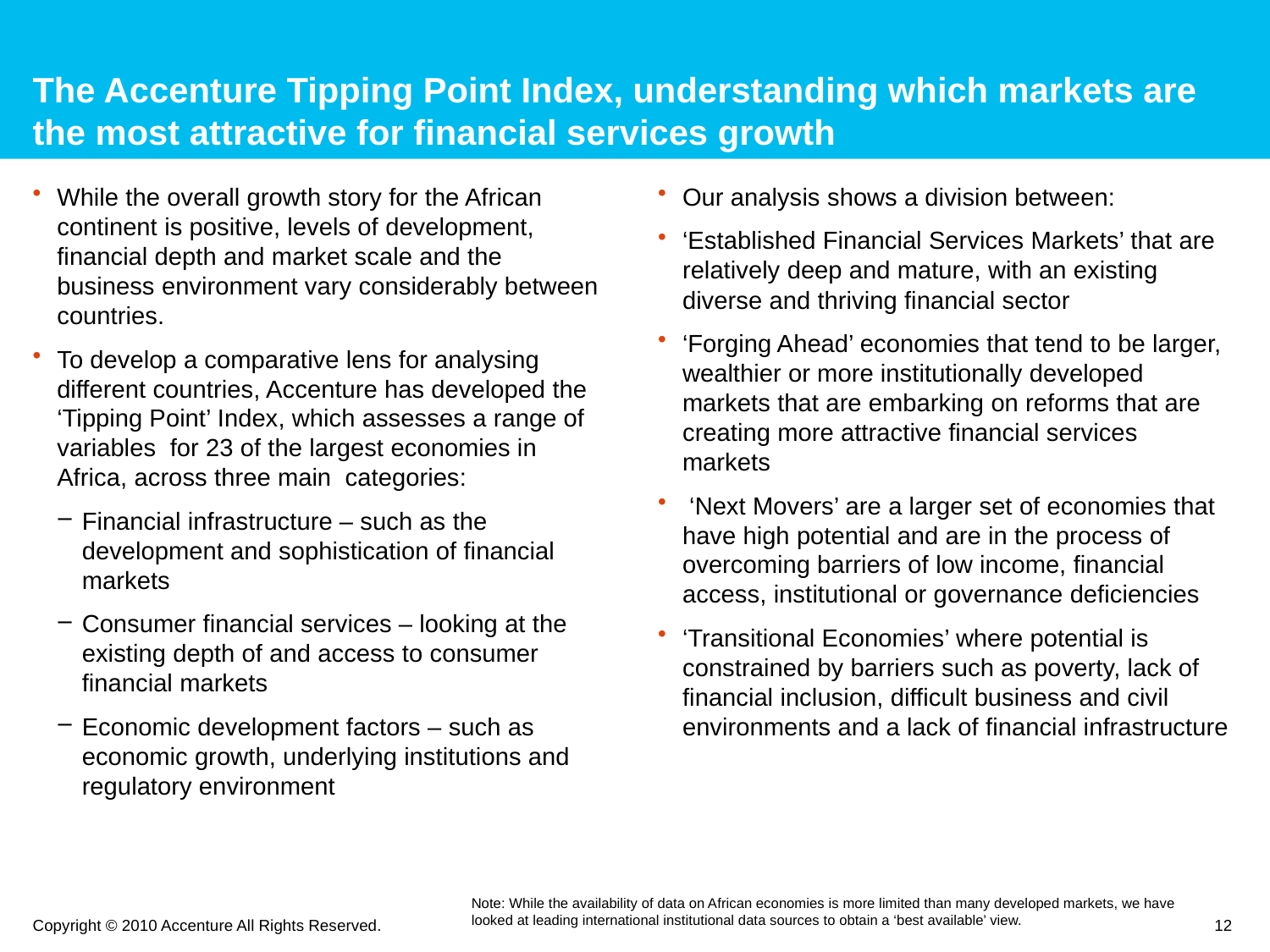

# The Accenture Tipping Point Index, understanding which markets are the most attractive for financial services growth
While the overall growth story for the African continent is positive, levels of development, financial depth and market scale and the business environment vary considerably between countries.
To develop a comparative lens for analysing different countries, Accenture has developed the ‘Tipping Point’ Index, which assesses a range of variables  for 23 of the largest economies in Africa, across three main  categories:
Financial infrastructure – such as the development and sophistication of financial markets
Consumer financial services – looking at the existing depth of and access to consumer financial markets
Economic development factors – such as economic growth, underlying institutions and regulatory environment
Our analysis shows a division between:
‘Established Financial Services Markets’ that are relatively deep and mature, with an existing diverse and thriving financial sector
‘Forging Ahead’ economies that tend to be larger, wealthier or more institutionally developed markets that are embarking on reforms that are creating more attractive financial services markets
 ‘Next Movers’ are a larger set of economies that have high potential and are in the process of overcoming barriers of low income, financial access, institutional or governance deficiencies
‘Transitional Economies’ where potential is constrained by barriers such as poverty, lack of financial inclusion, difficult business and civil environments and a lack of financial infrastructure
Note: While the availability of data on African economies is more limited than many developed markets, we have looked at leading international institutional data sources to obtain a ‘best available’ view.

Copyright © 2010 Accenture All Rights Reserved.
12